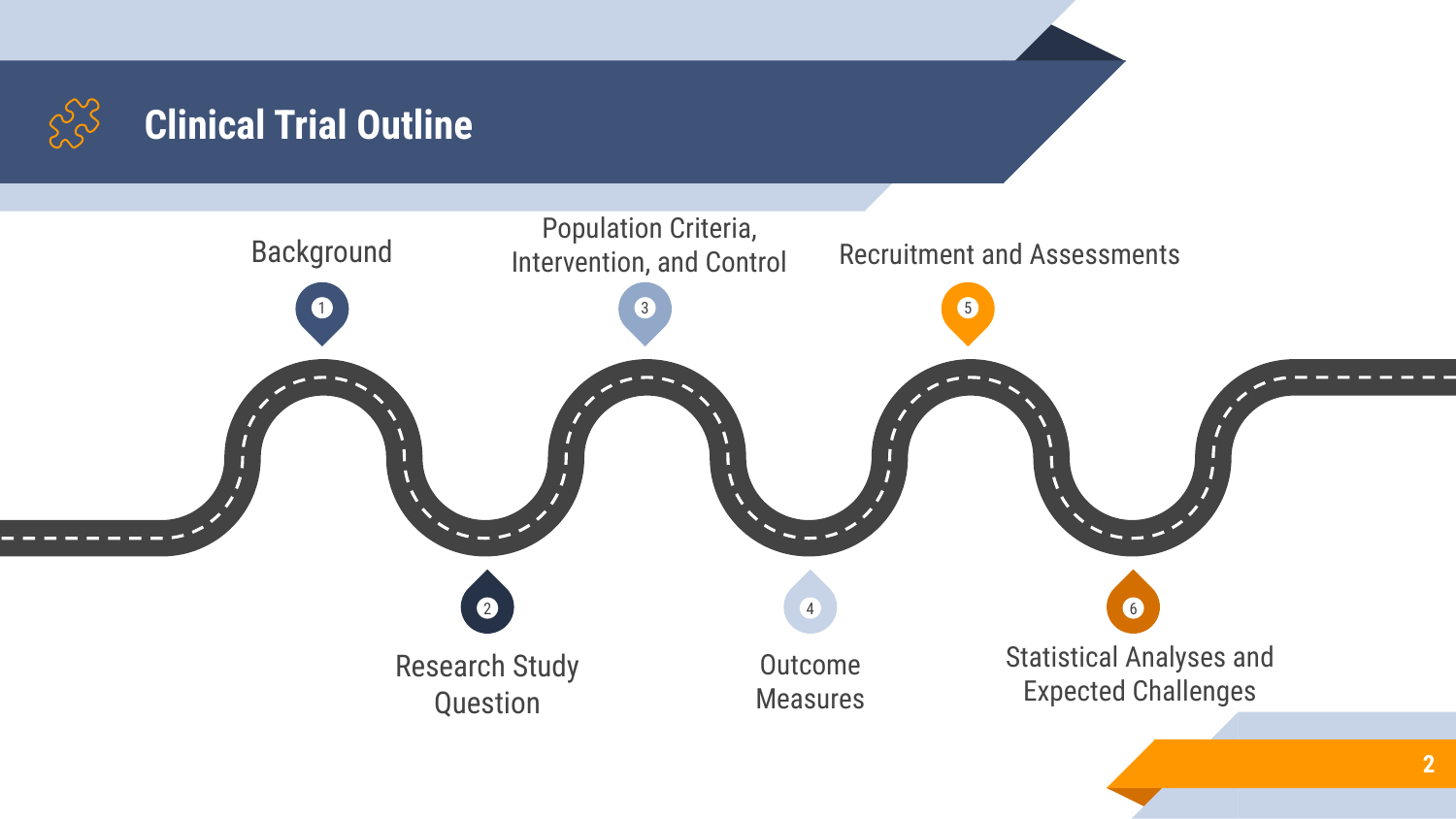

# Clinical Trial Outline

Background
Recruitment and Assessments
Population Criteria, Intervention, and Control

1

3

5

2

4

6
Statistical Analyses and Expected Challenges
Research Study Question
Outcome Measures
2